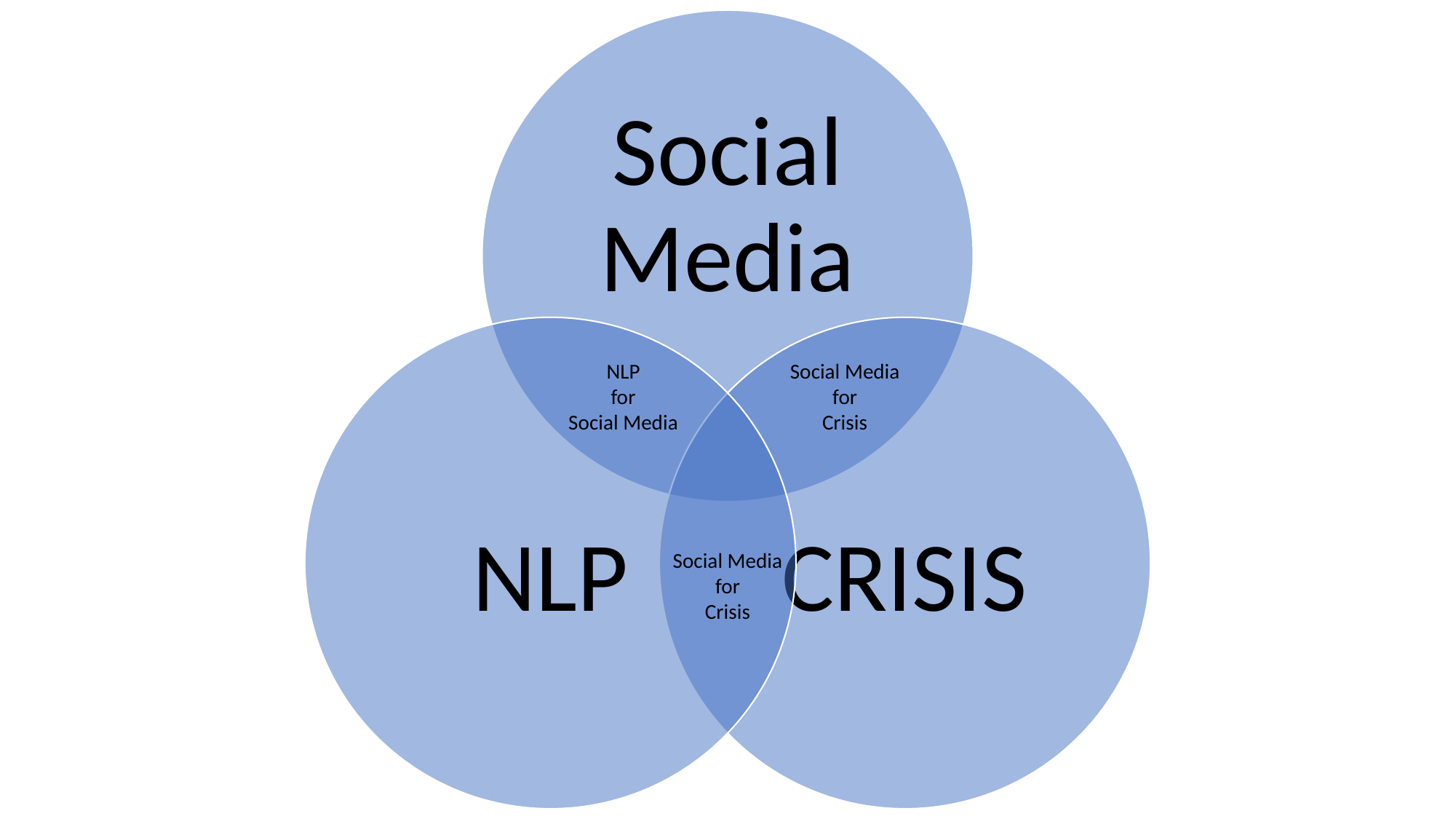

Social
Media
CRISIS
NLP
NLP
for
Social Media
Social Media
for
Crisis
Social Media
for
Crisis